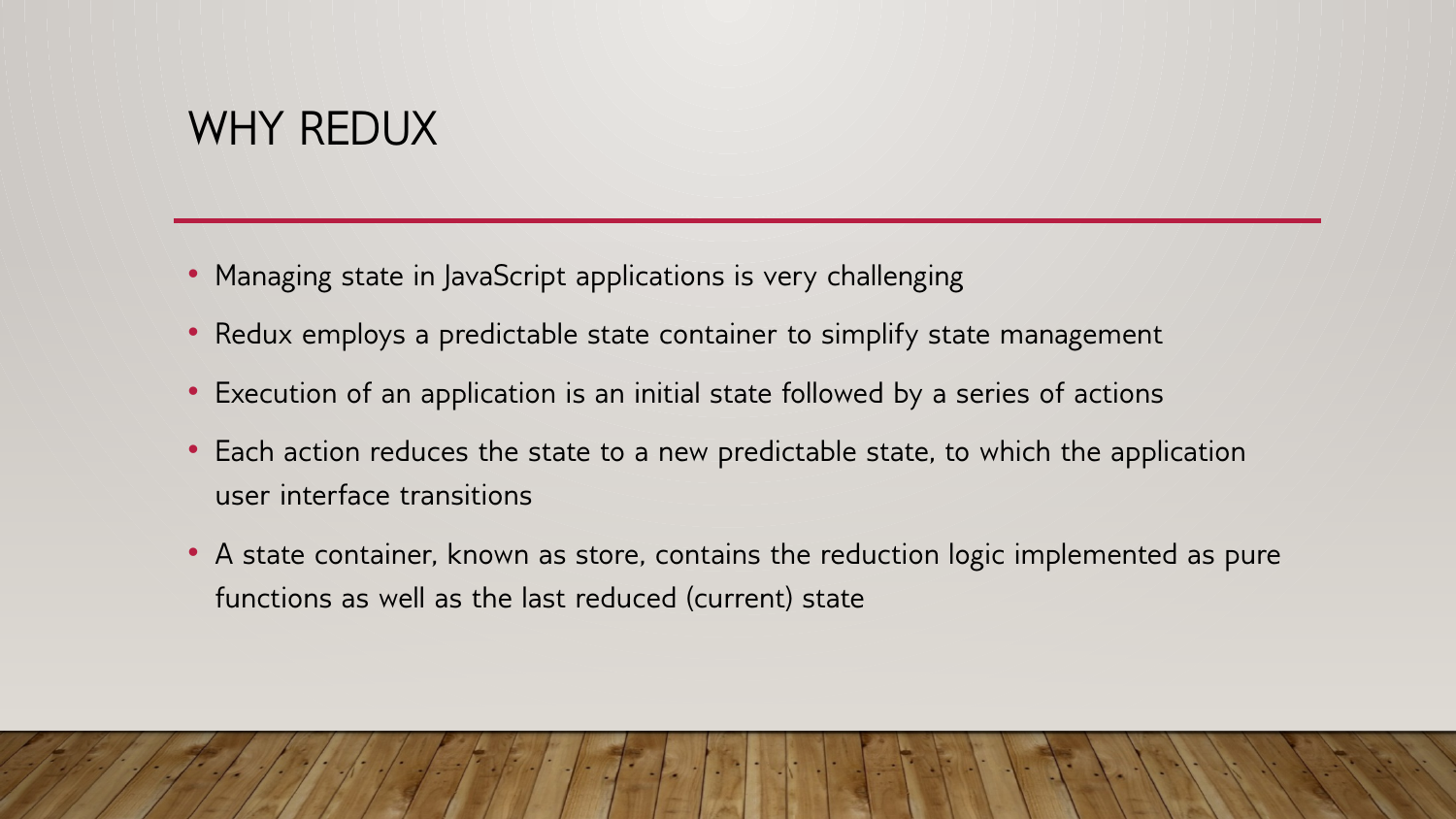

# why redux
Managing state in JavaScript applications is very challenging
Redux employs a predictable state container to simplify state management
Execution of an application is an initial state followed by a series of actions
Each action reduces the state to a new predictable state, to which the application user interface transitions
A state container, known as store, contains the reduction logic implemented as pure functions as well as the last reduced (current) state